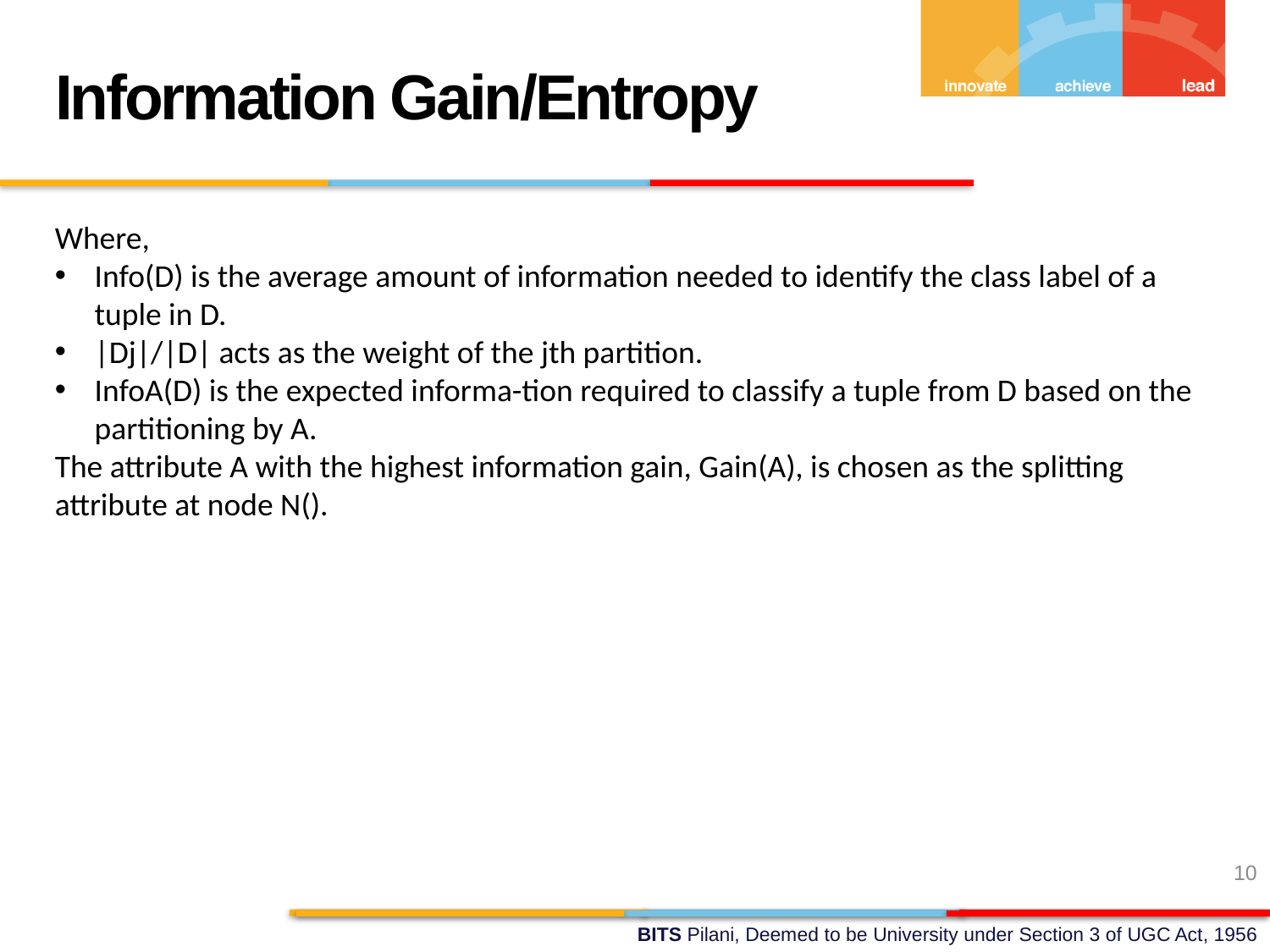

Information Gain/Entropy
Where,
Info(D) is the average amount of information needed to identify the class label of a tuple in D.
|Dj|/|D| acts as the weight of the jth partition.
InfoA(D) is the expected informa-tion required to classify a tuple from D based on the partitioning by A.
The attribute A with the highest information gain, Gain(A), is chosen as the splitting attribute at node N().
10